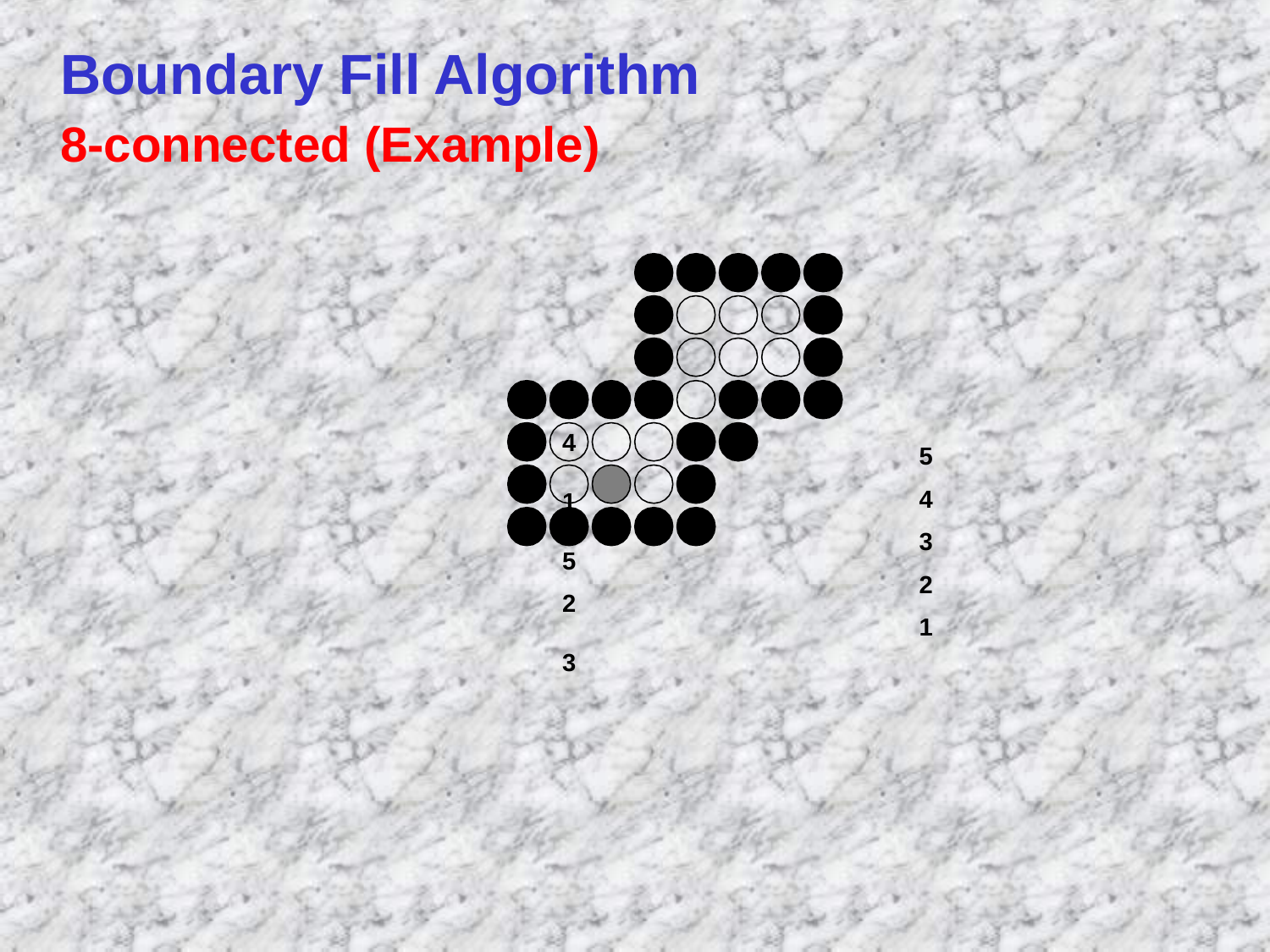

# Boundary Fill Algorithm
8-connected (Example)

4	1	5
2	3
5
4
3
2
1